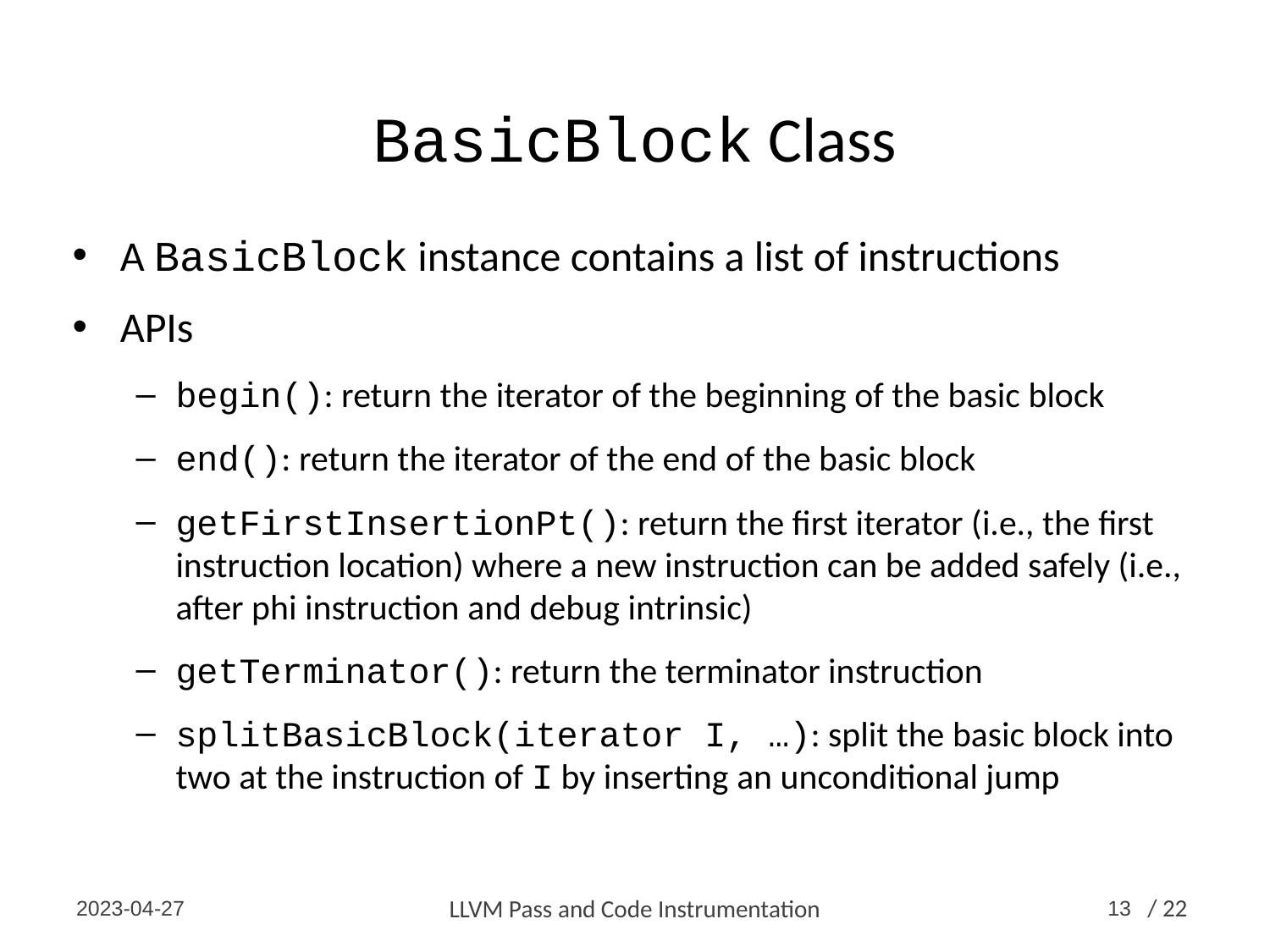

# BasicBlock Class
A BasicBlock instance contains a list of instructions
APIs
begin(): return the iterator of the beginning of the basic block
end(): return the iterator of the end of the basic block
getFirstInsertionPt(): return the first iterator (i.e., the first instruction location) where a new instruction can be added safely (i.e., after phi instruction and debug intrinsic)
getTerminator(): return the terminator instruction
splitBasicBlock(iterator I, …): split the basic block into two at the instruction of I by inserting an unconditional jump
2023-04-27
LLVM Pass and Code Instrumentation
13